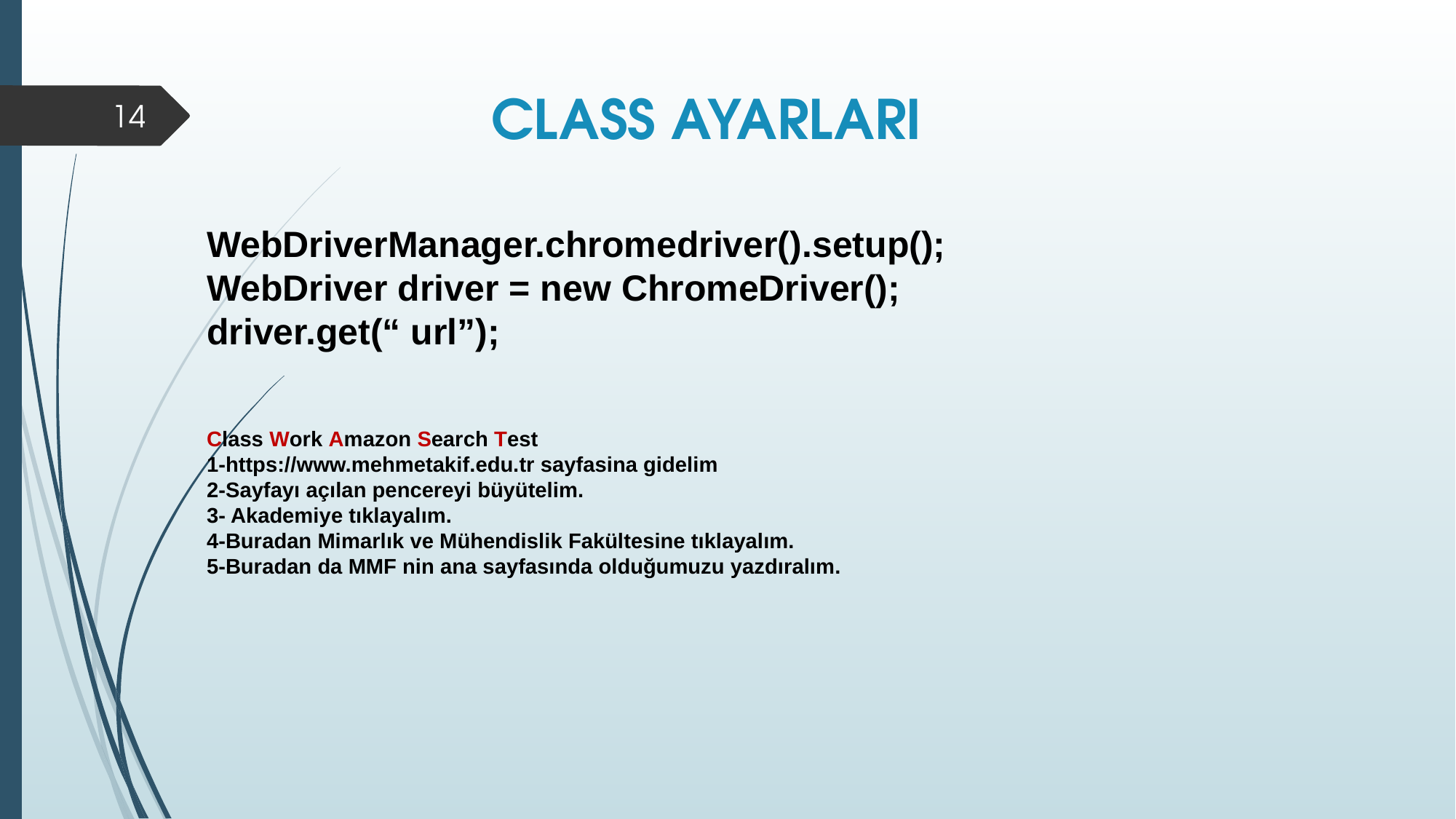

CLASS AYARLARI
14
WebDriverManager.chromedriver().setup();
WebDriver driver = new ChromeDriver();
driver.get(“ url”);
Class Work Amazon Search Test
1-https://www.mehmetakif.edu.tr sayfasina gidelim
2-Sayfayı açılan pencereyi büyütelim.
3- Akademiye tıklayalım.
4-Buradan Mimarlık ve Mühendislik Fakültesine tıklayalım.
5-Buradan da MMF nin ana sayfasında olduğumuzu yazdıralım.